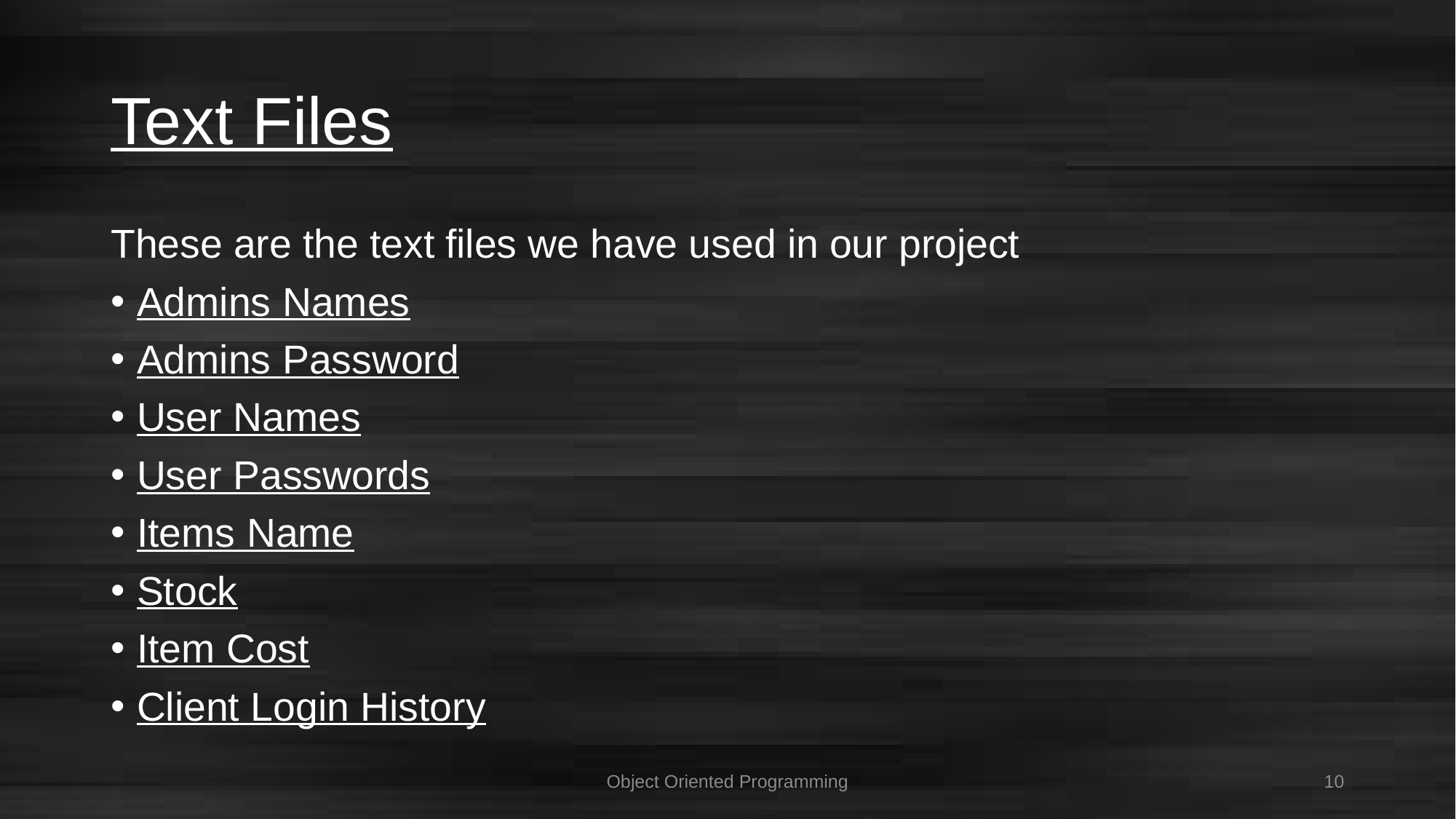

# Text Files
These are the text files we have used in our project
Admins Names
Admins Password
User Names
User Passwords
Items Name
Stock
Item Cost
Client Login History
Object Oriented Programming
10